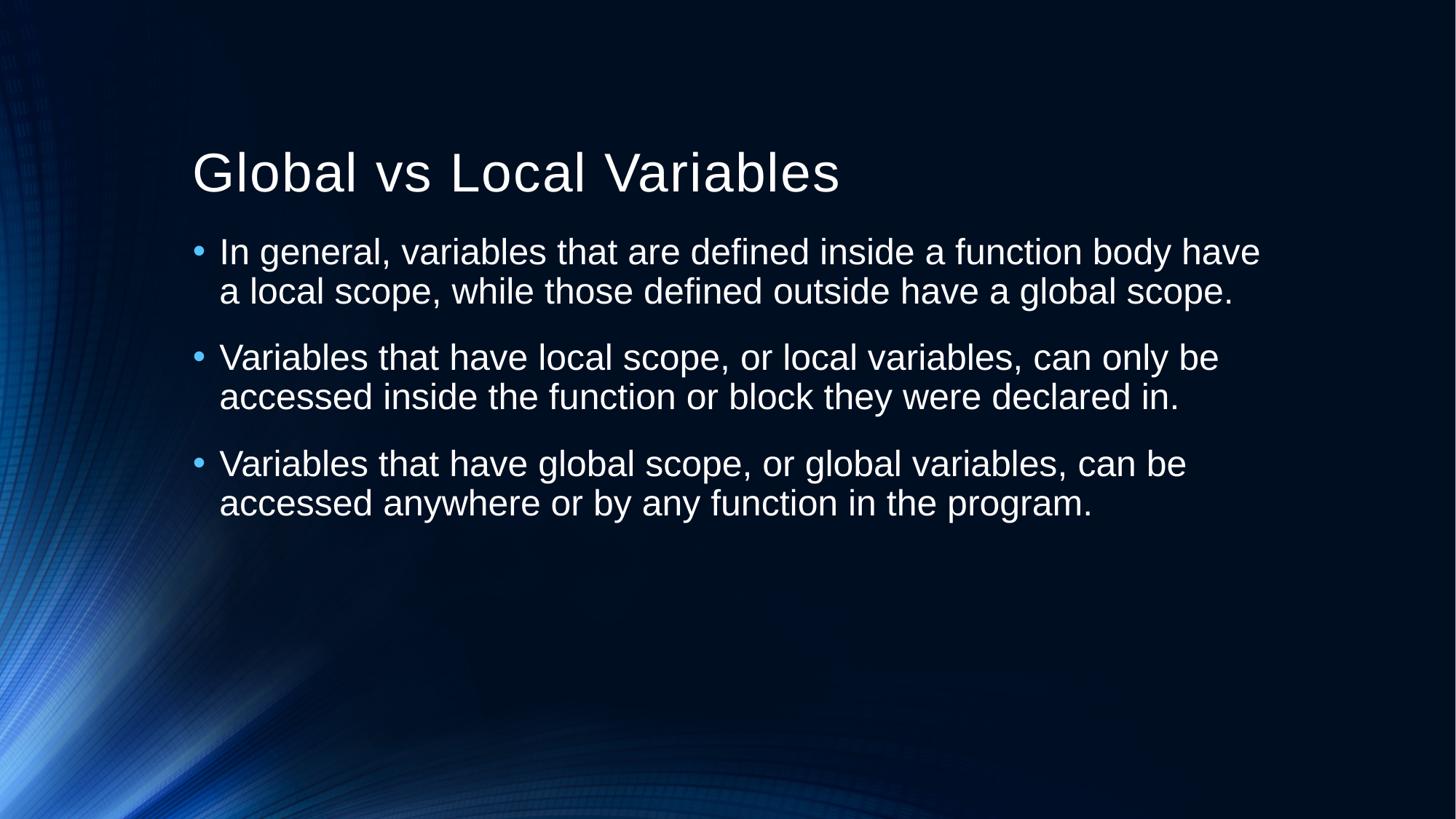

# Global vs Local Variables
In general, variables that are defined inside a function body have a local scope, while those defined outside have a global scope.
Variables that have local scope, or local variables, can only be accessed inside the function or block they were declared in.
Variables that have global scope, or global variables, can be accessed anywhere or by any function in the program.